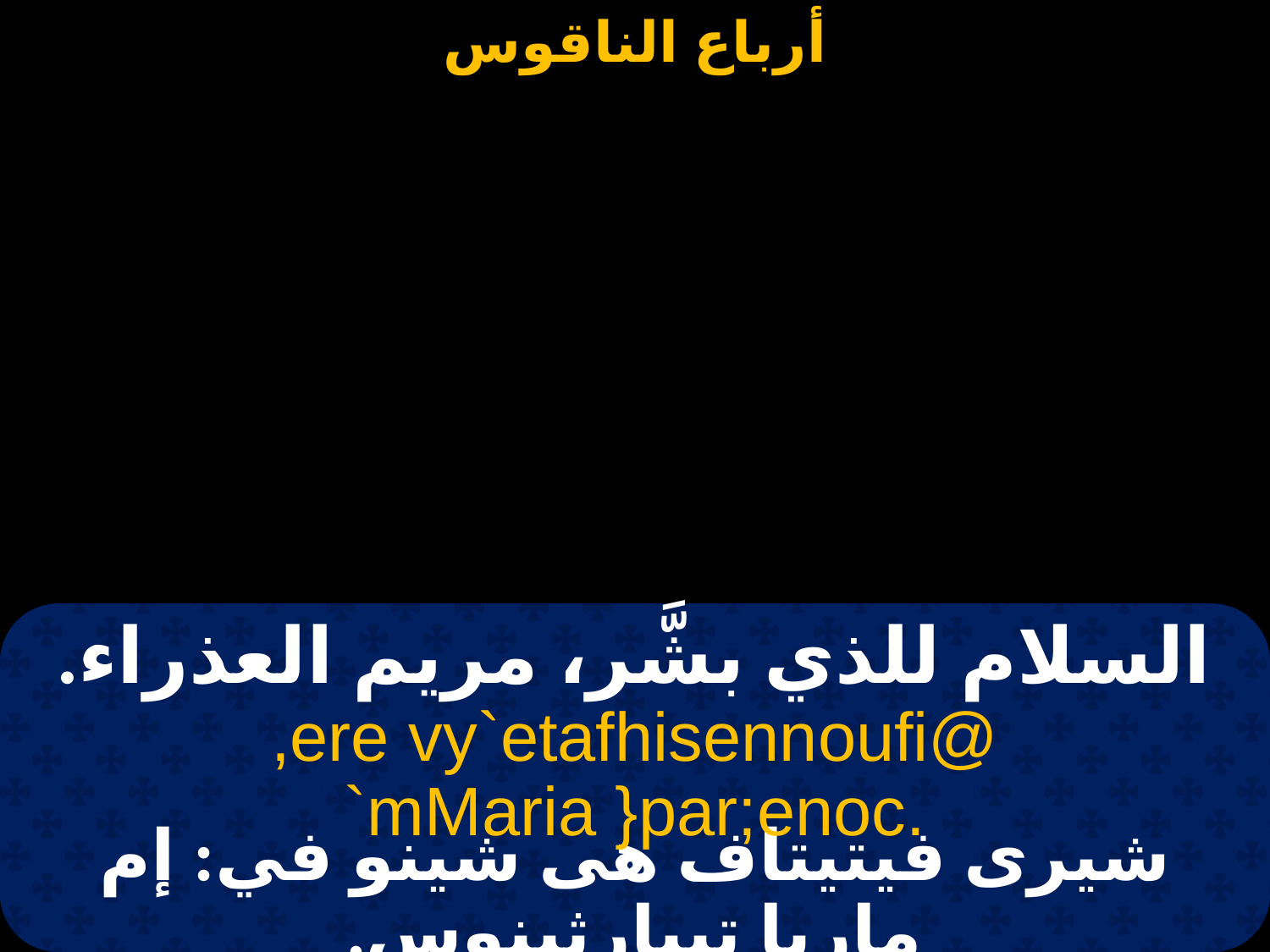

# السلام للذي بشَّر، مريم العذراء.
,ere vy`etafhisennoufi@ `mMaria }par;enoc.
شيرى فيتيتاف هى شينو في: إم ماريا تيبارثينوس.